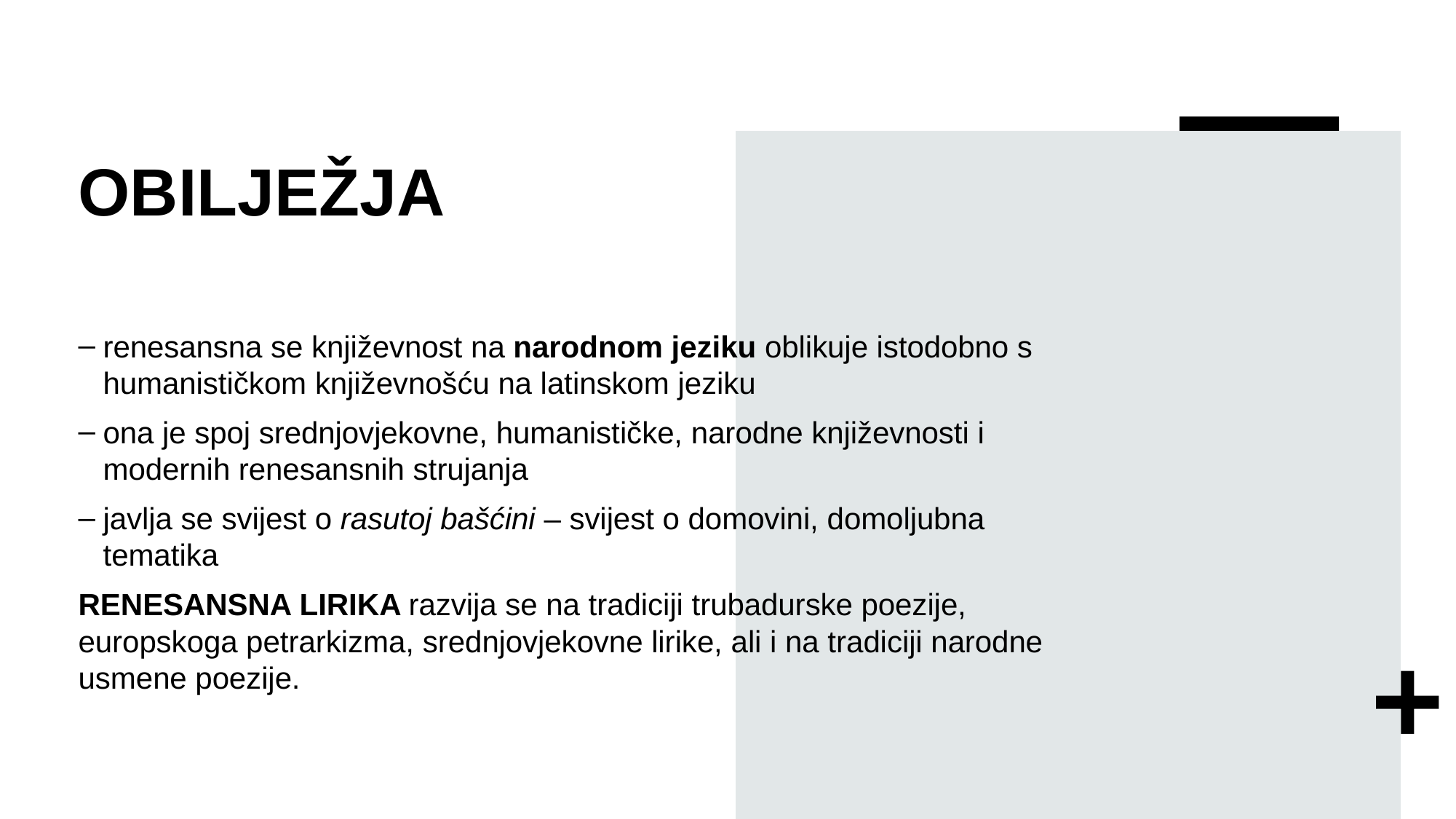

# OBILJEŽJA
renesansna se književnost na narodnom jeziku oblikuje istodobno s humanističkom književnošću na latinskom jeziku
ona je spoj srednjovjekovne, humanističke, narodne književnosti i modernih renesansnih strujanja
javlja se svijest o rasutoj bašćini – svijest o domovini, domoljubna tematika
RENESANSNA LIRIKA razvija se na tradiciji trubadurske poezije, europskoga petrarkizma, srednjovjekovne lirike, ali i na tradiciji narodne usmene poezije.